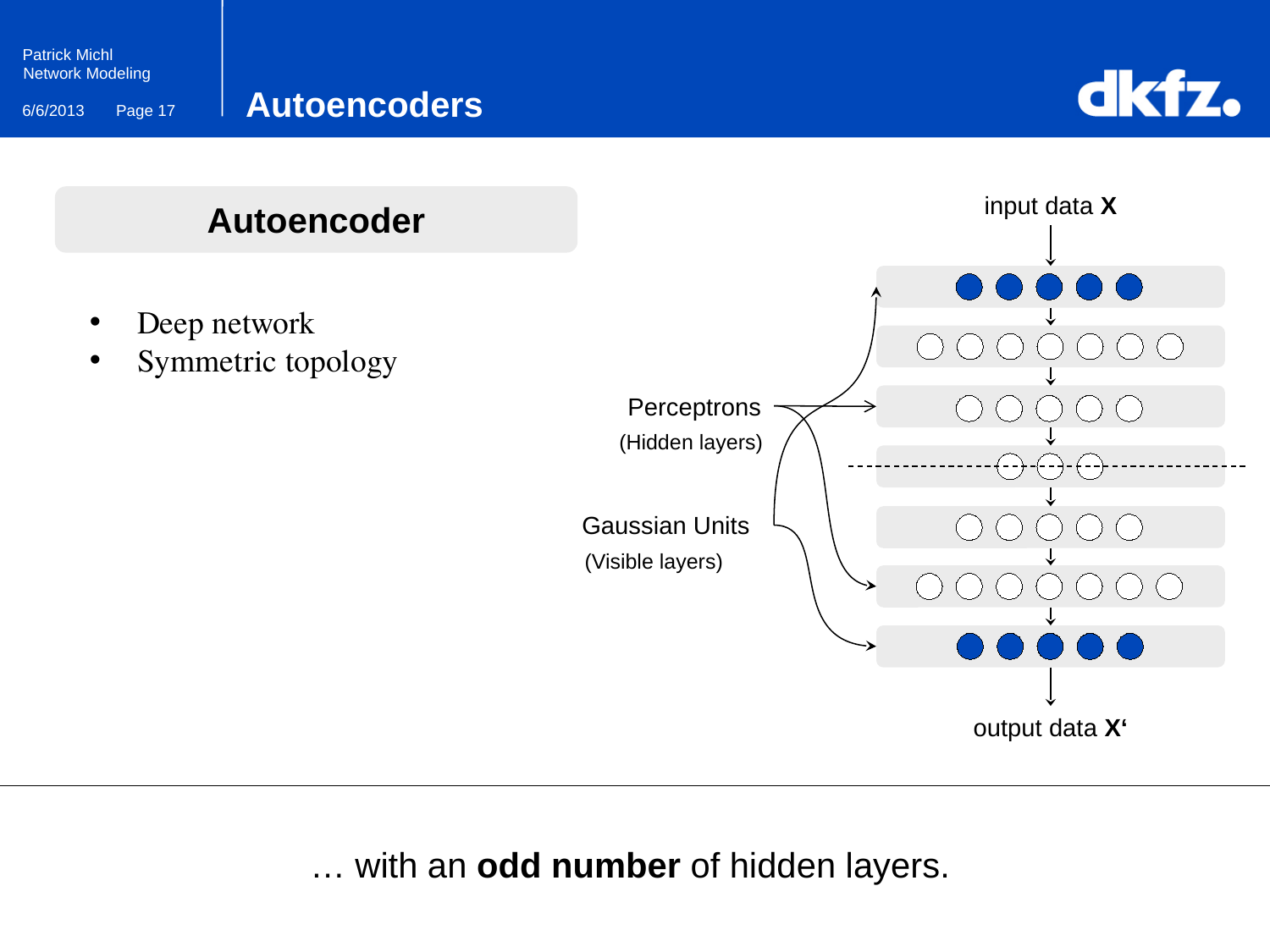

# Autoencoders
input data X

Perceptrons

(Hidden layers)

(Visible layers)

output data X‘

Autoencoder
Deep network
Symmetric topology
Gaussian Units
… with an odd number of hidden layers.